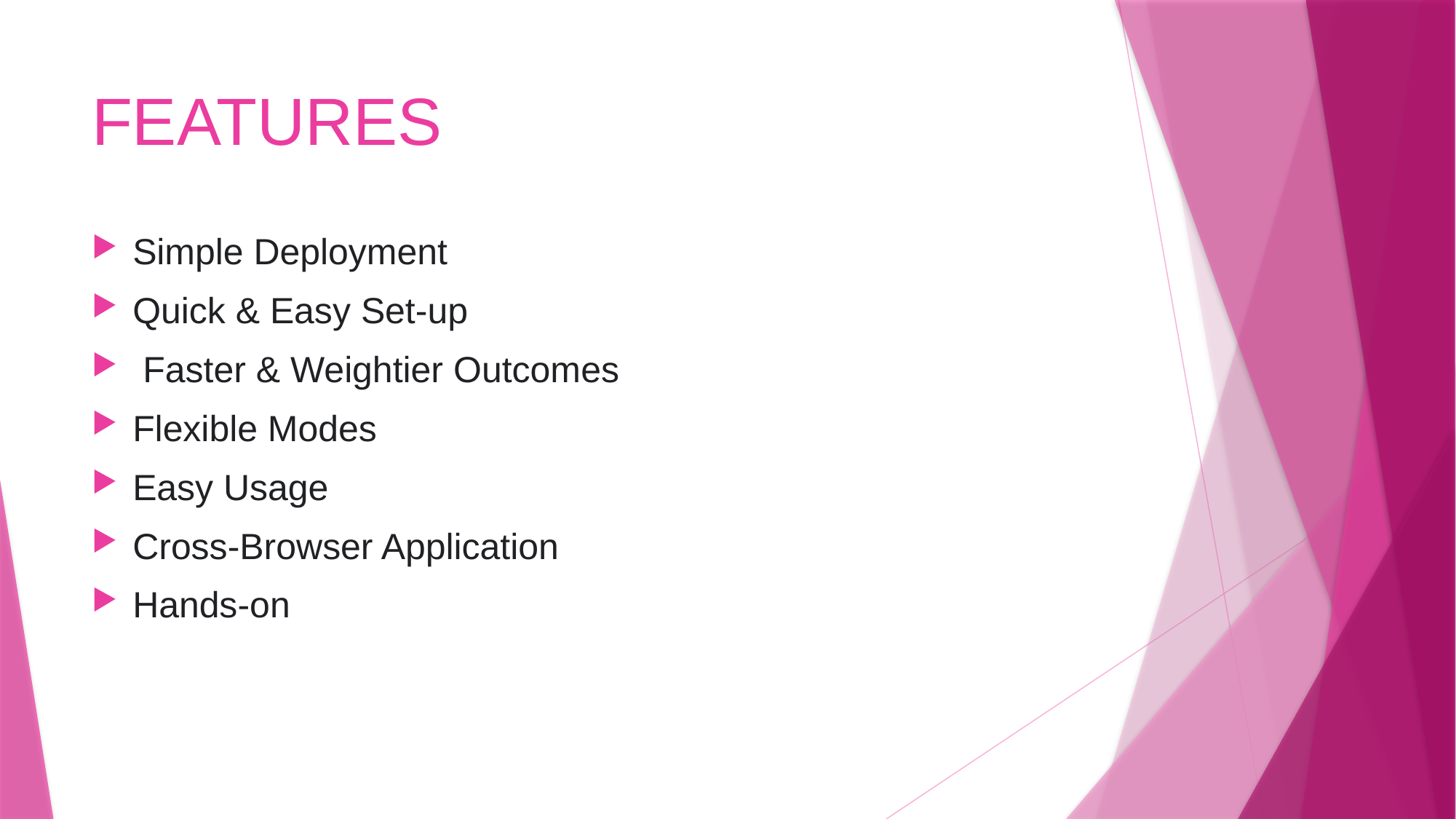

# FEATURES
Simple Deployment
Quick & Easy Set-up
 Faster & Weightier Outcomes
Flexible Modes
Easy Usage
Cross-Browser Application
Hands-on